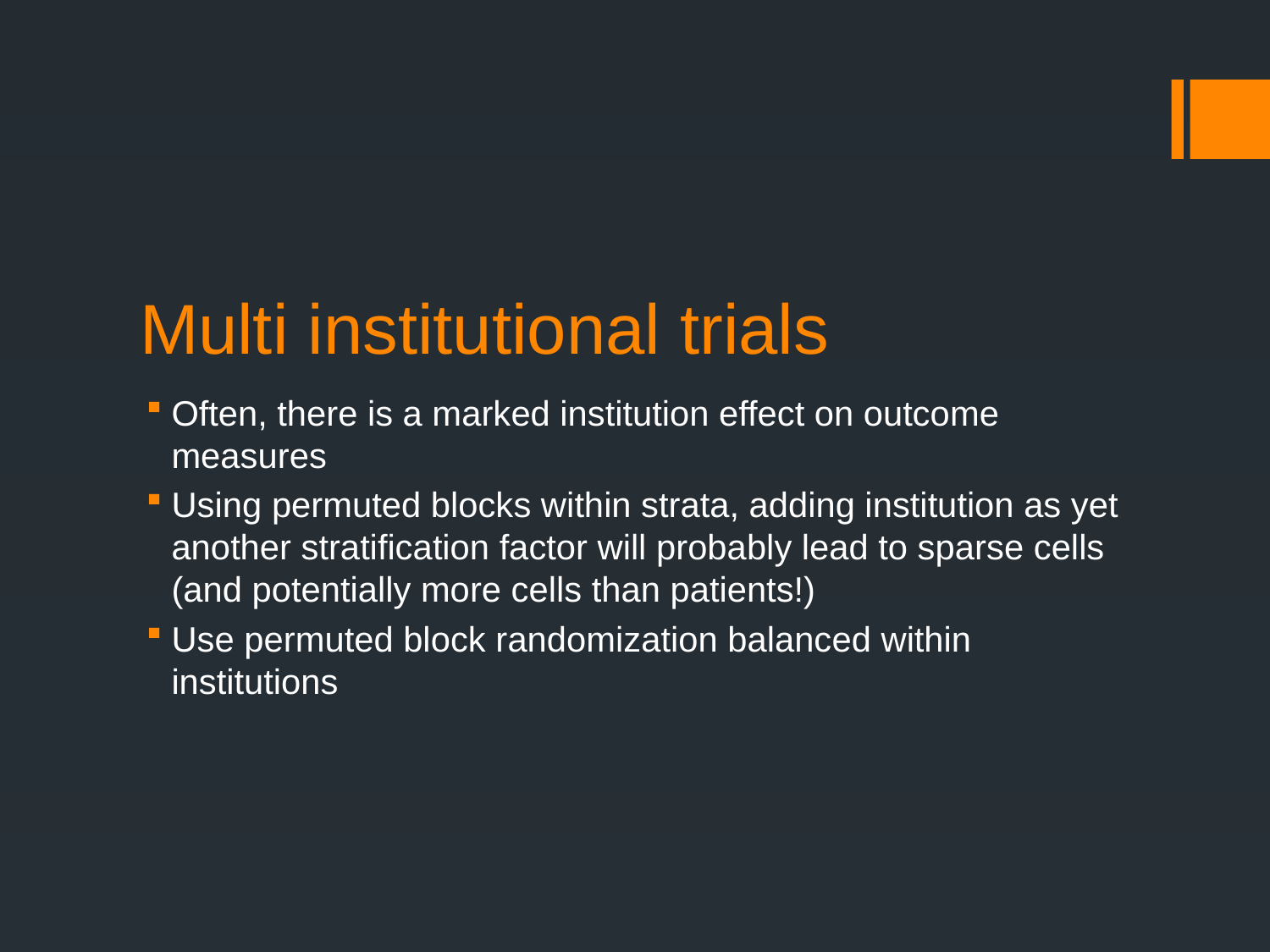

# Multi institutional trials
Often, there is a marked institution effect on outcome measures
Using permuted blocks within strata, adding institution as yet another stratification factor will probably lead to sparse cells (and potentially more cells than patients!)
Use permuted block randomization balanced within institutions